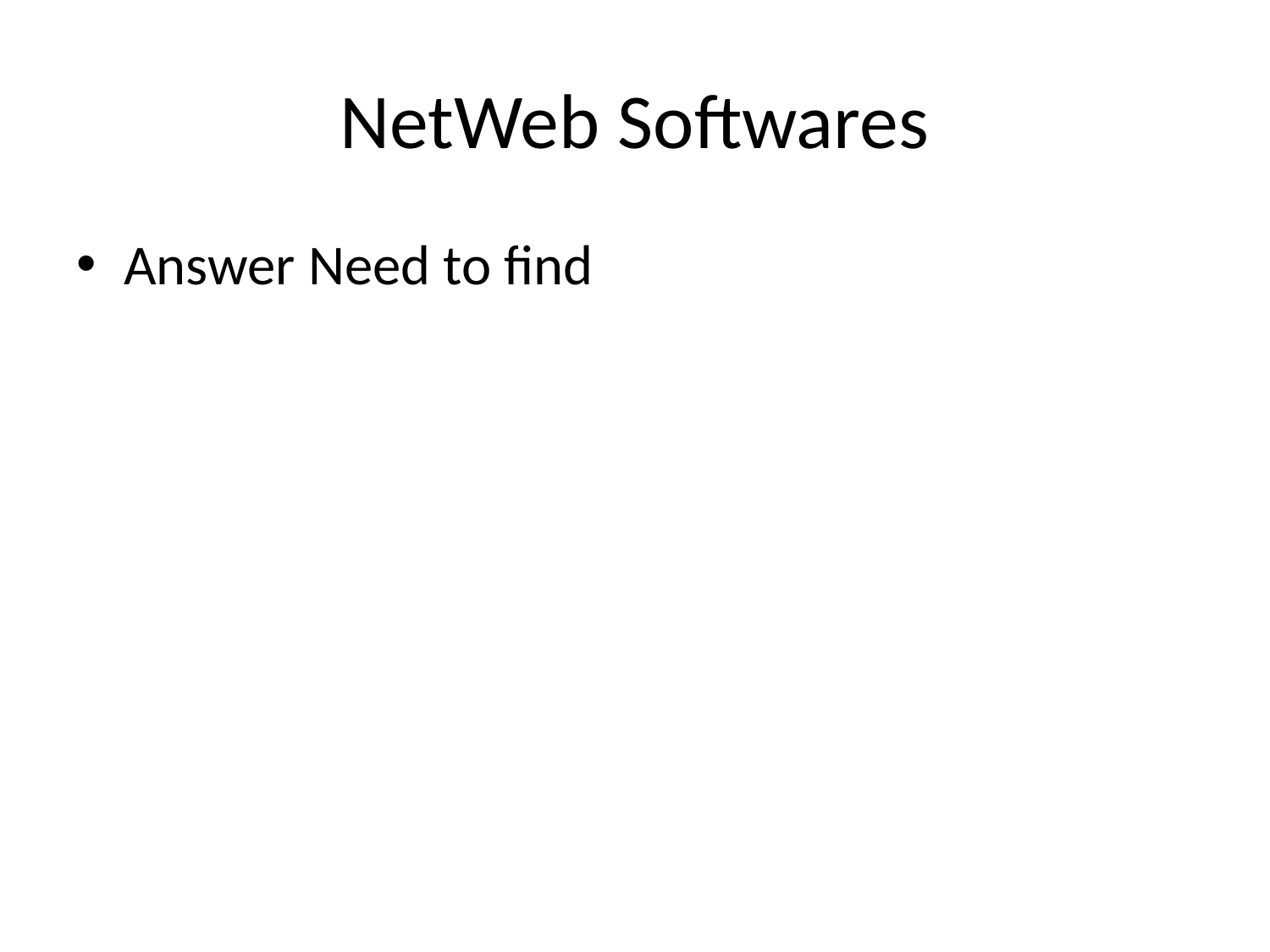

# NetWeb Softwares
Answer Need to find